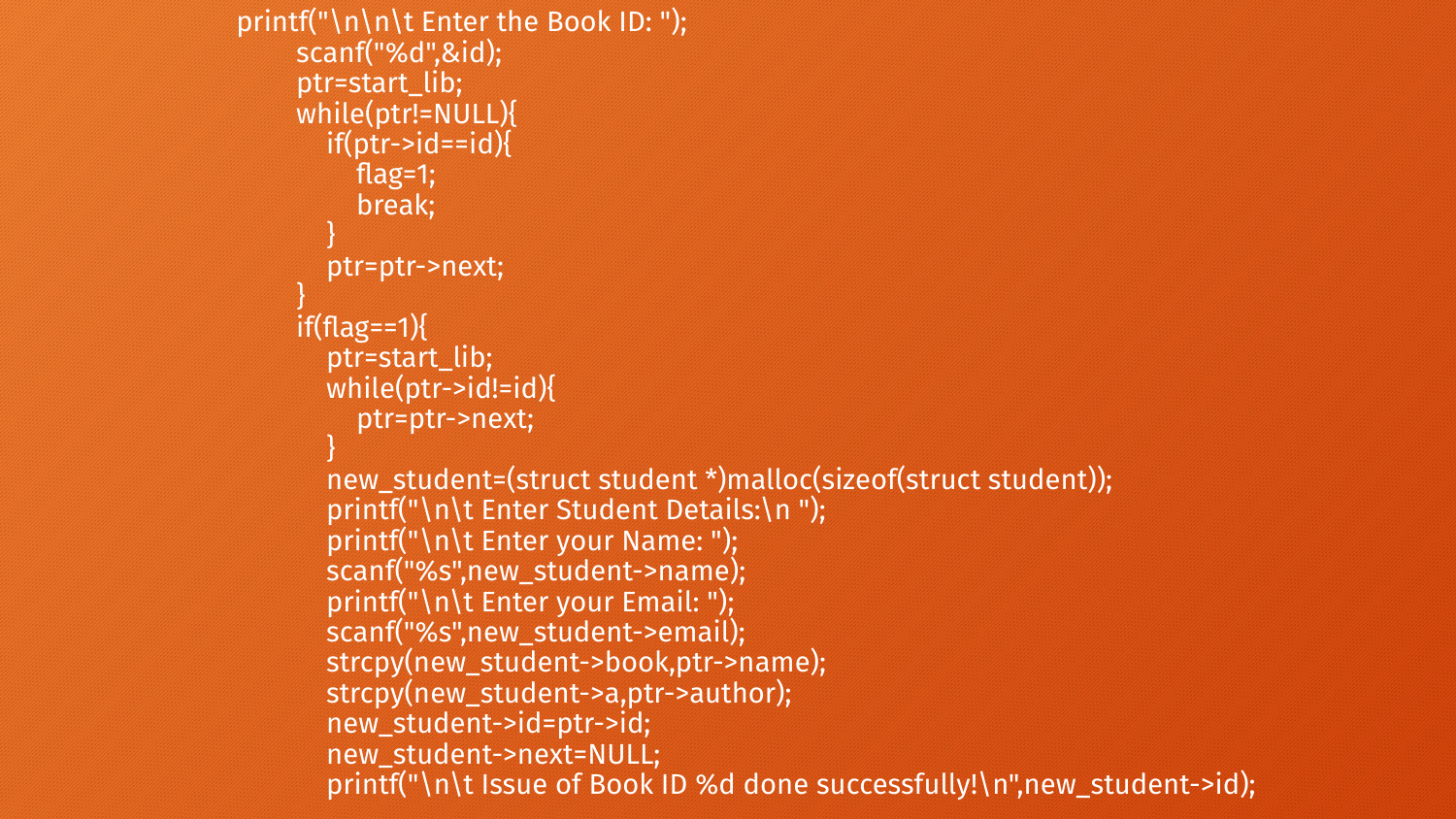

# printf("\n\n\t Enter the Book ID: "); scanf("%d",&id); ptr=start_lib; while(ptr!=NULL){ if(ptr->id==id){ flag=1; break; } ptr=ptr->next; } if(flag==1){ ptr=start_lib; while(ptr->id!=id){ ptr=ptr->next; } new_student=(struct student *)malloc(sizeof(struct student)); printf("\n\t Enter Student Details:\n "); printf("\n\t Enter your Name: "); scanf("%s",new_student->name); printf("\n\t Enter your Email: "); scanf("%s",new_student->email); strcpy(new_student->book,ptr->name); strcpy(new_student->a,ptr->author); new_student->id=ptr->id; new_student->next=NULL; printf("\n\t Issue of Book ID %d done successfully!\n",new_student->id);